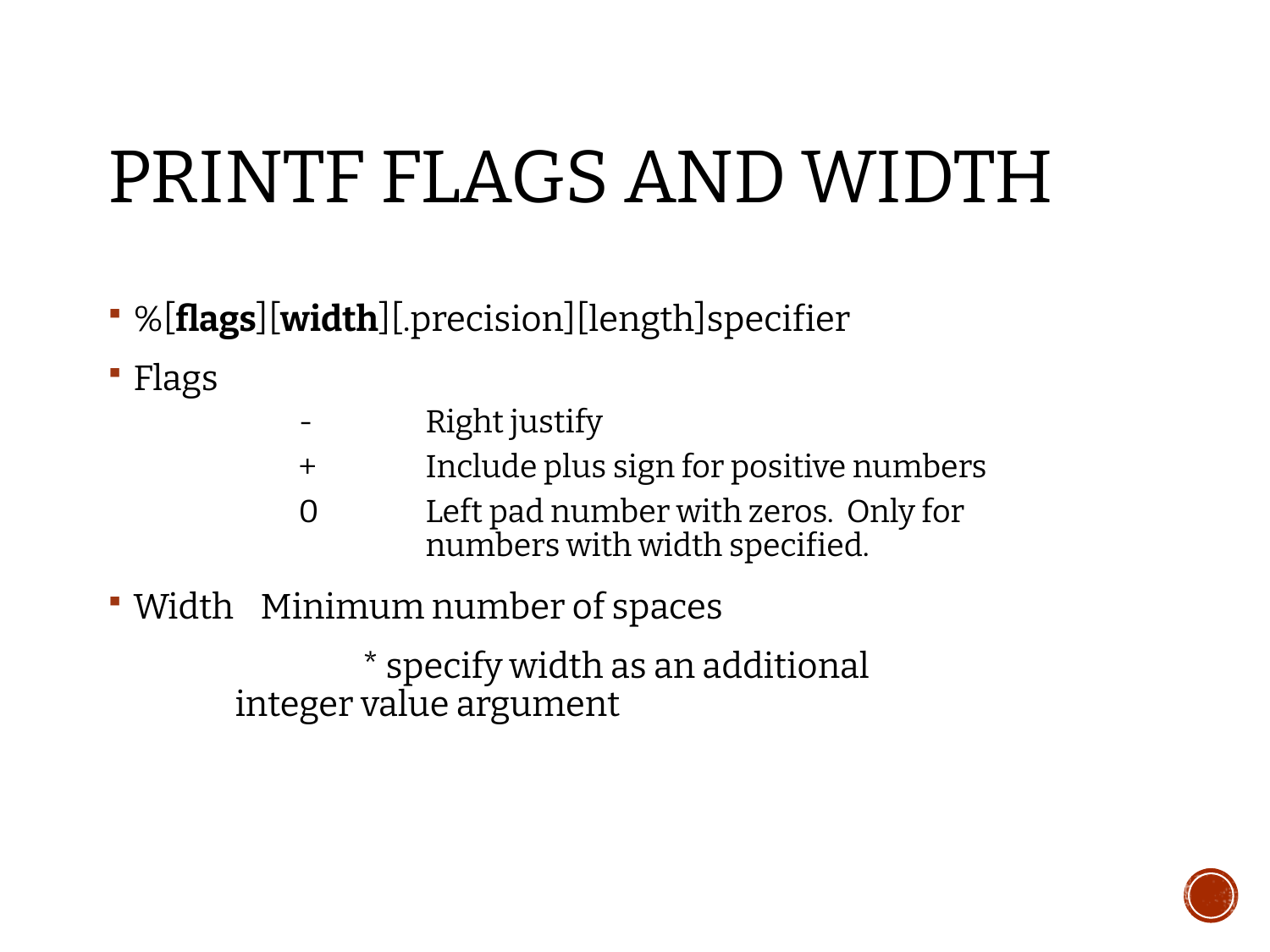

# printf flags and width
%[flags][width][.precision][length]specifier
Flags
	- 	Right justify
	+ 	Include plus sign for positive numbers
	0 	Left pad number with zeros.  Only for 			numbers with width specified.
Width	Minimum number of spaces
		* specify width as an additional 			integer value argument